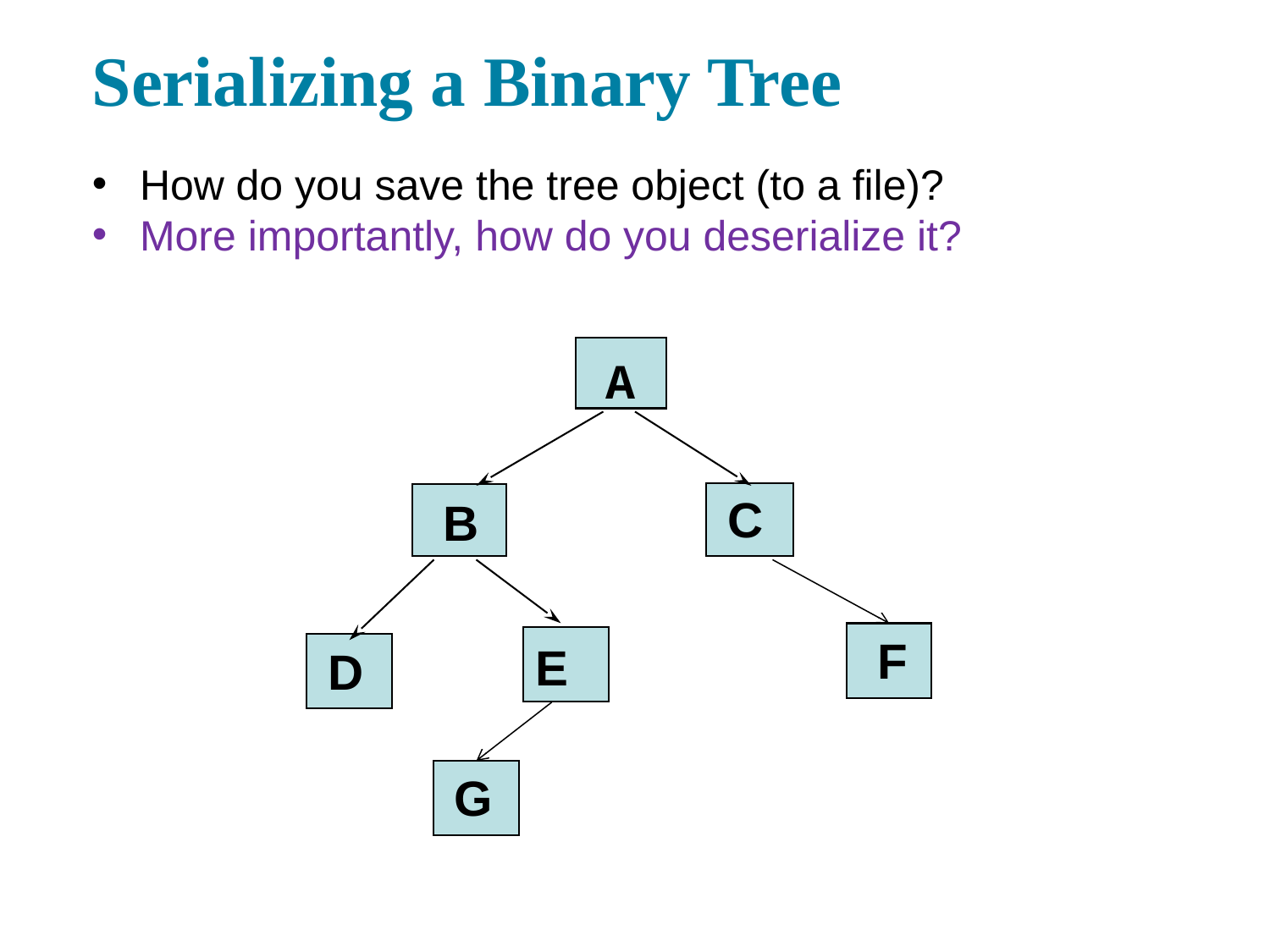

Serializing a Binary Tree
How do you save the tree object (to a file)?
More importantly, how do you deserialize it?

A

C

B

F

E

D

G